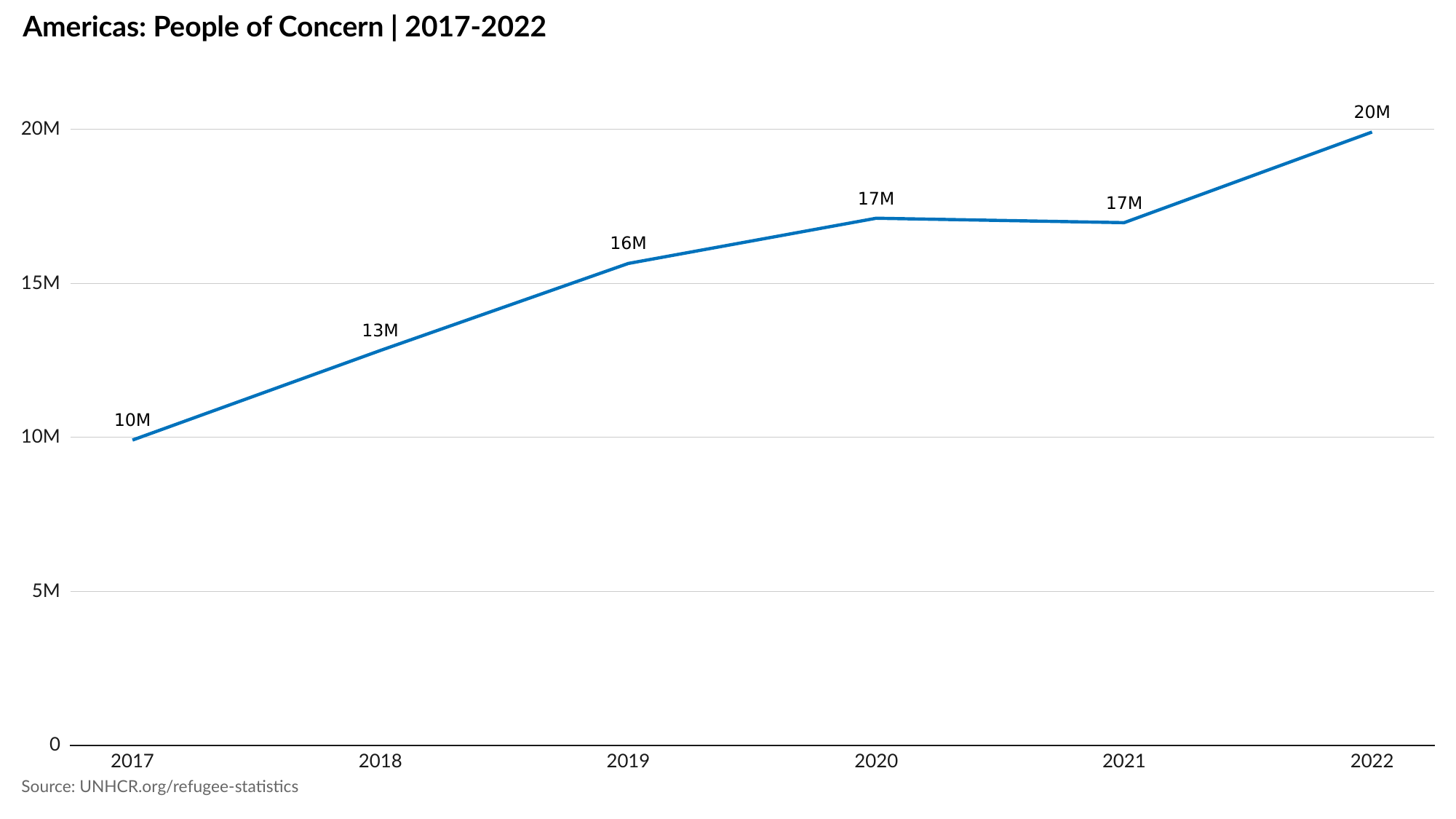

Americas: People of Concern | 2017-2022
20M
20M

17M
17M
16M
15M

13M
10M
10M

5M

0

2018
2017
2019
2020
2021
2022
Source: UNHCR.org/refugee-statistics